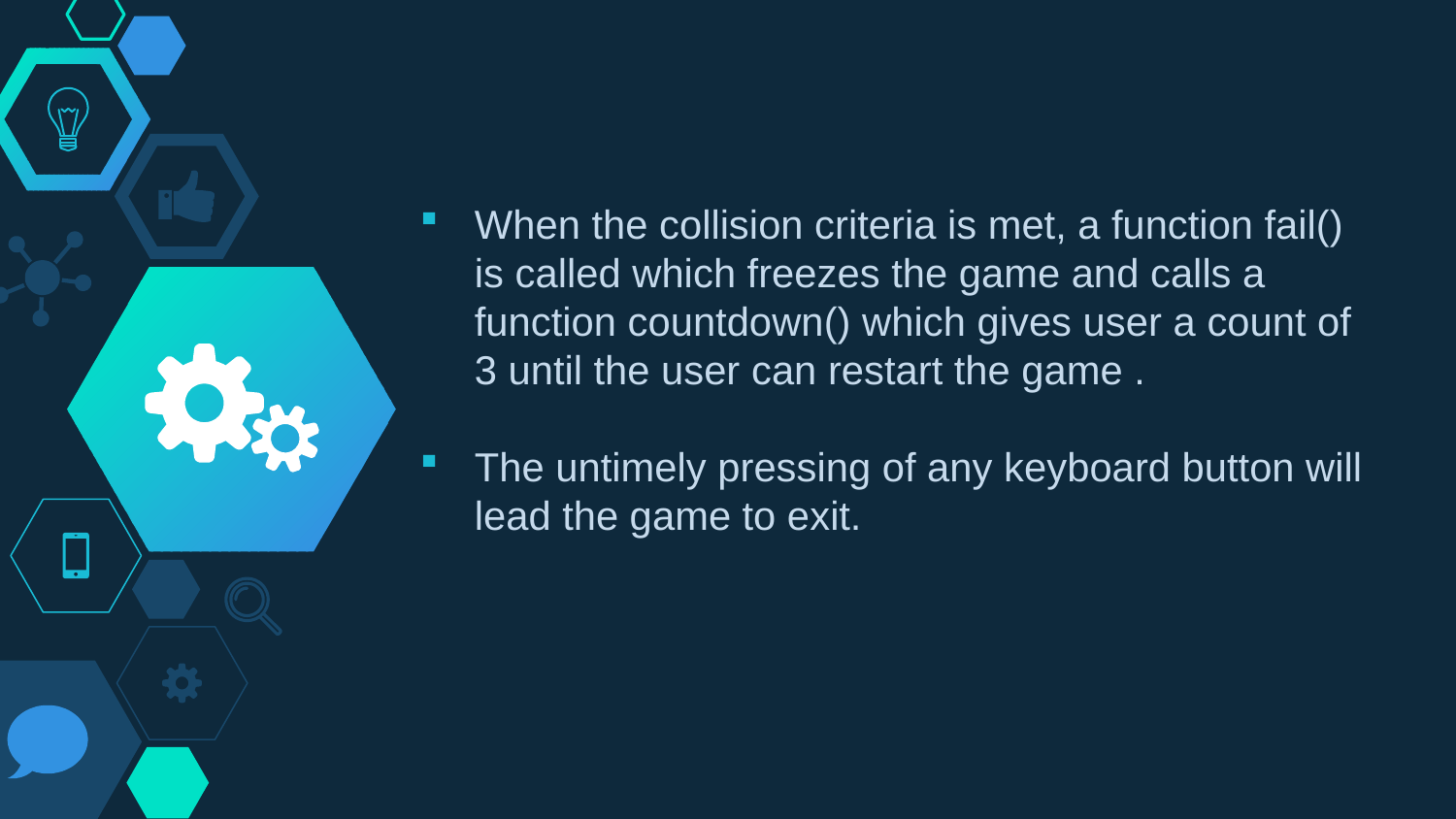

When the collision criteria is met, a function fail() is called which freezes the game and calls a function countdown() which gives user a count of 3 until the user can restart the game .

The untimely pressing of any keyboard button will lead the game to exit.